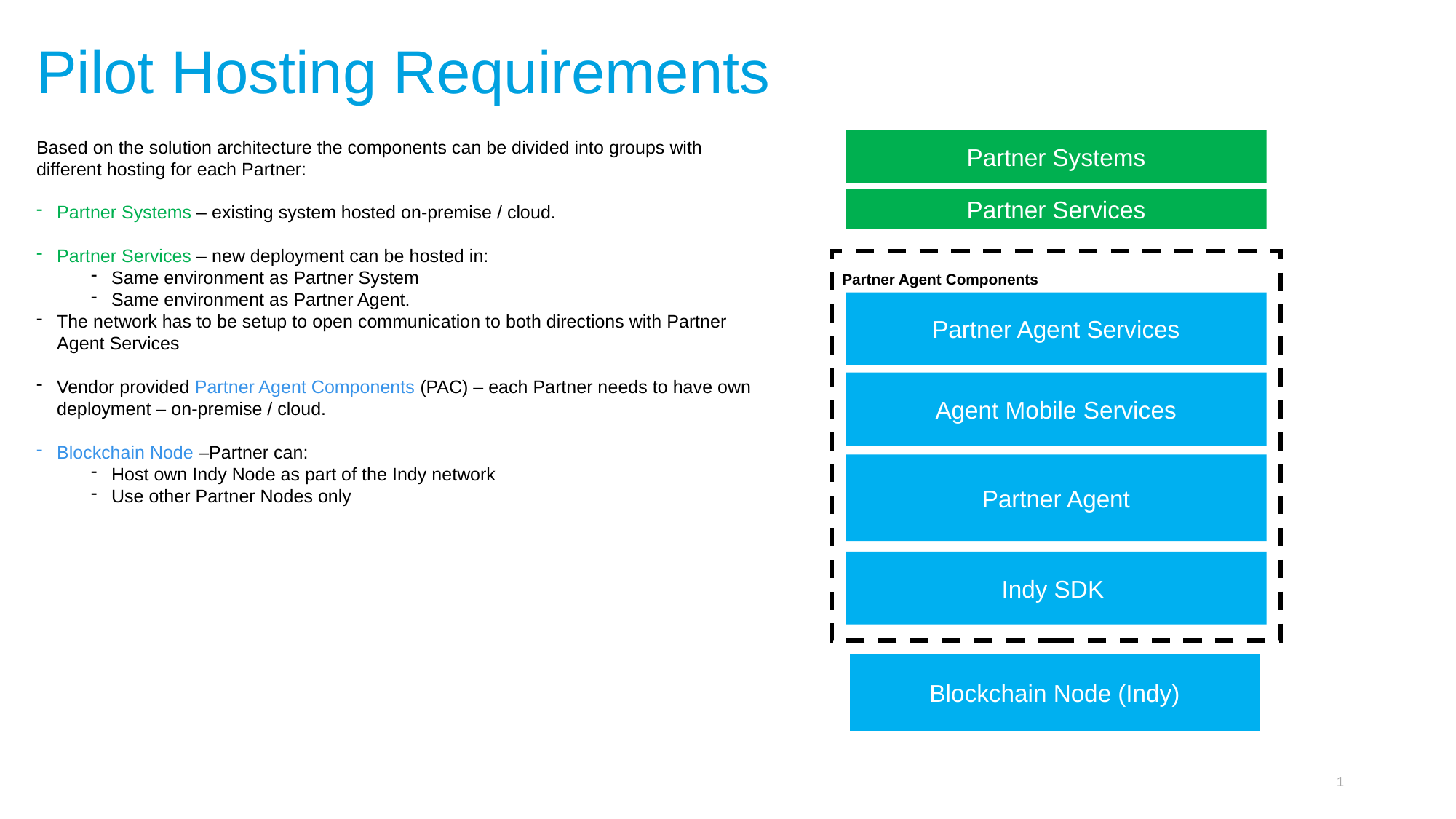

Pilot Hosting Requirements
Based on the solution architecture the components can be divided into groups with different hosting for each Partner:

Partner Systems – existing system hosted on-premise / cloud.

Partner Services – new deployment can be hosted in:
Same environment as Partner System
Same environment as Partner Agent.
The network has to be setup to open communication to both directions with Partner Agent Services

Vendor provided Partner Agent Components (PAC) – each Partner needs to have own deployment – on-premise / cloud.

Blockchain Node –Partner can:
Host own Indy Node as part of the Indy network
Use other Partner Nodes only
Partner Systems
Partner Services

Partner Agent Components
Partner Agent Services
Agent Mobile Services
Partner Agent
Indy SDK
Blockchain Node (Indy)
Docker Compose
Docker Compose
Docker Compose
1